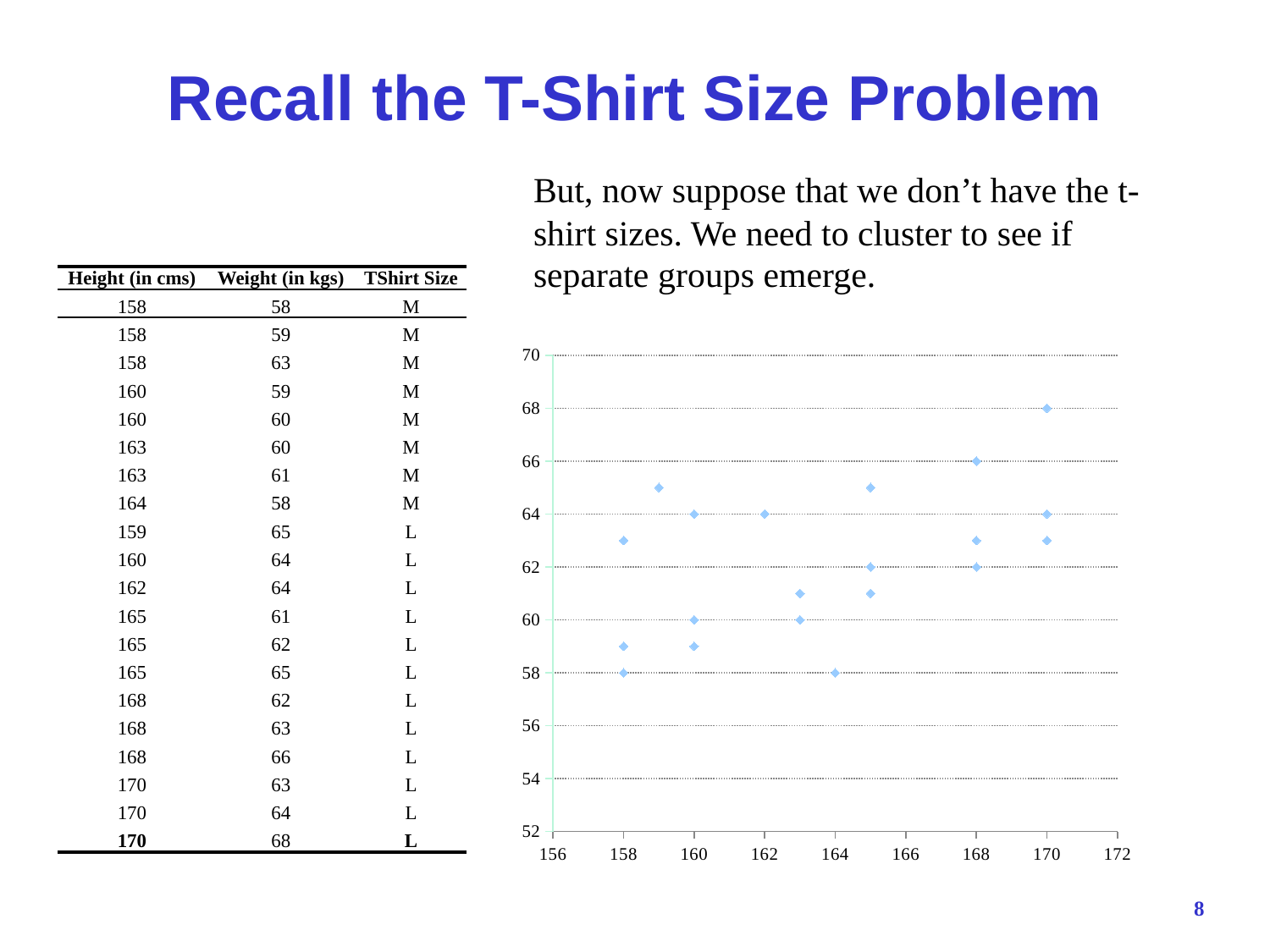

# Recall the T-Shirt Size Problem
But, now suppose that we don’t have the t-shirt sizes. We need to cluster to see if separate groups emerge.
| Height (in cms) | Weight (in kgs) | TShirt Size |
| --- | --- | --- |
| 158 | 58 | M |
| 158 | 59 | M |
| 158 | 63 | M |
| 160 | 59 | M |
| 160 | 60 | M |
| 163 | 60 | M |
| 163 | 61 | M |
| 164 | 58 | M |
| 159 | 65 | L |
| 160 | 64 | L |
| 162 | 64 | L |
| 165 | 61 | L |
| 165 | 62 | L |
| 165 | 65 | L |
| 168 | 62 | L |
| 168 | 63 | L |
| 168 | 66 | L |
| 170 | 63 | L |
| 170 | 64 | L |
| 170 | 68 | L |

### Chart

| Category |  |
|---|---|
8